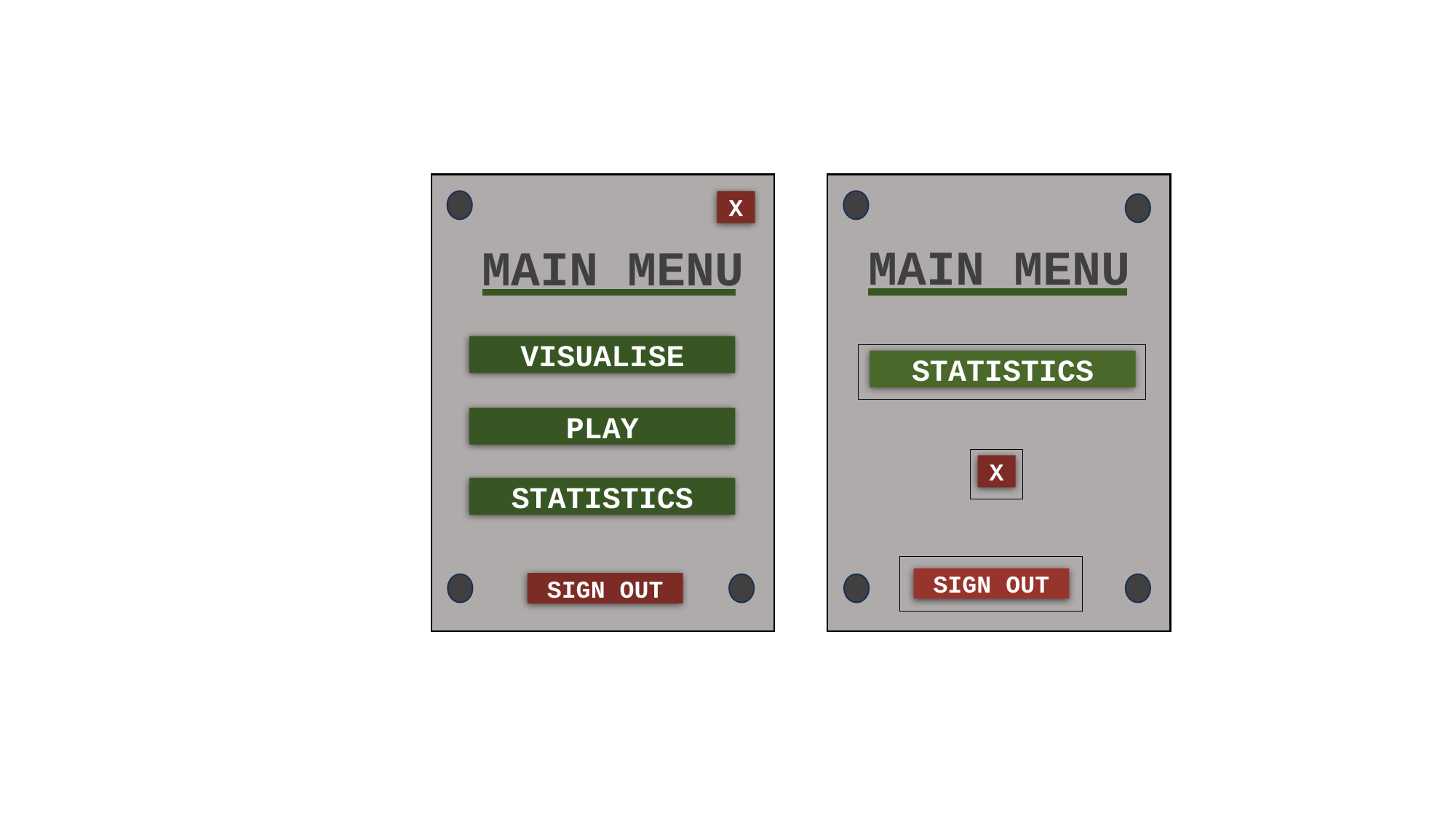

X

MAIN MENU
MAIN MENU
VISUALISE

STATISTICS
PLAY

X
STATISTICS

SIGN OUT
SIGN OUT